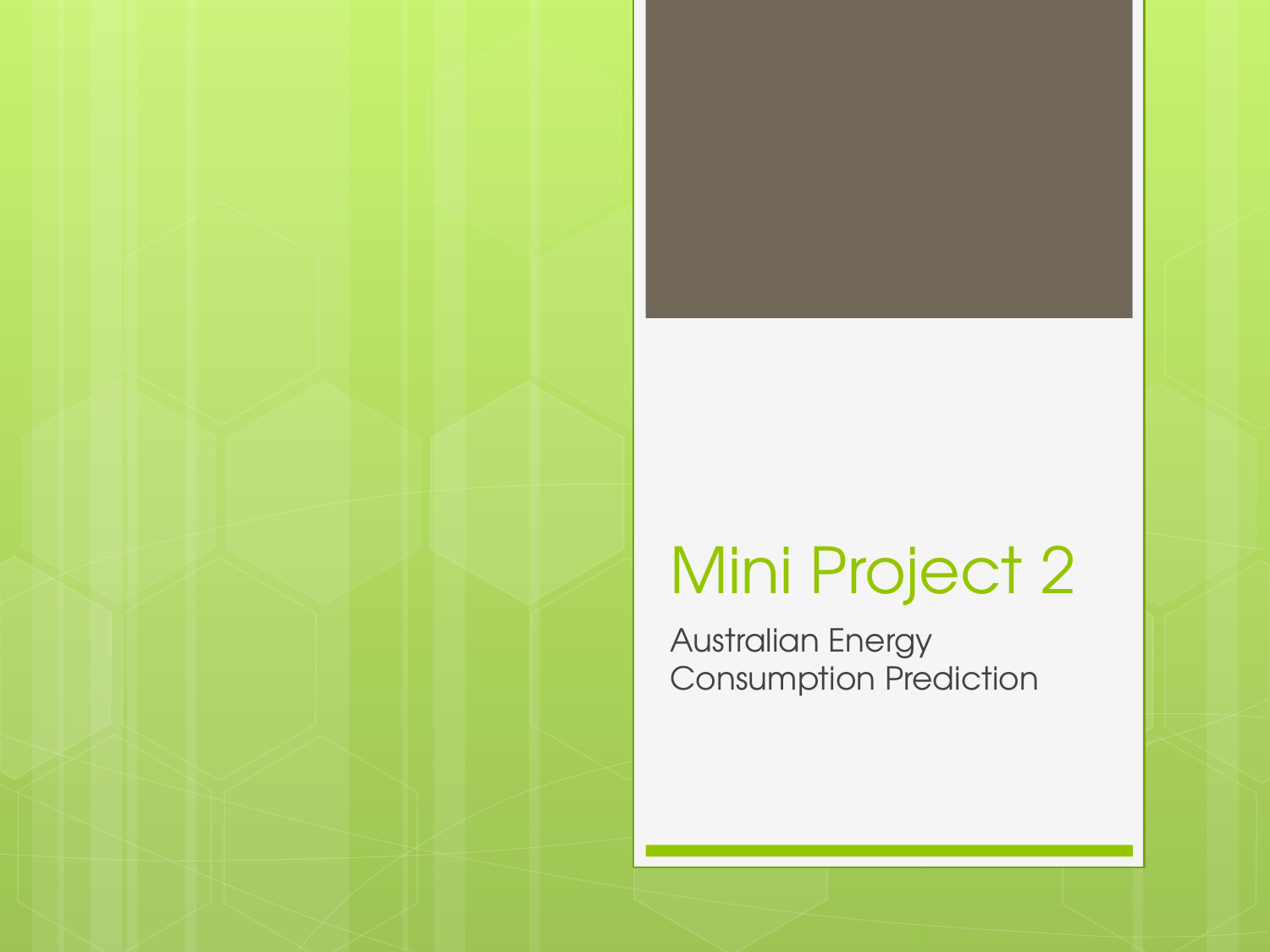

# Mini Project 2
Australian Energy Consumption Prediction